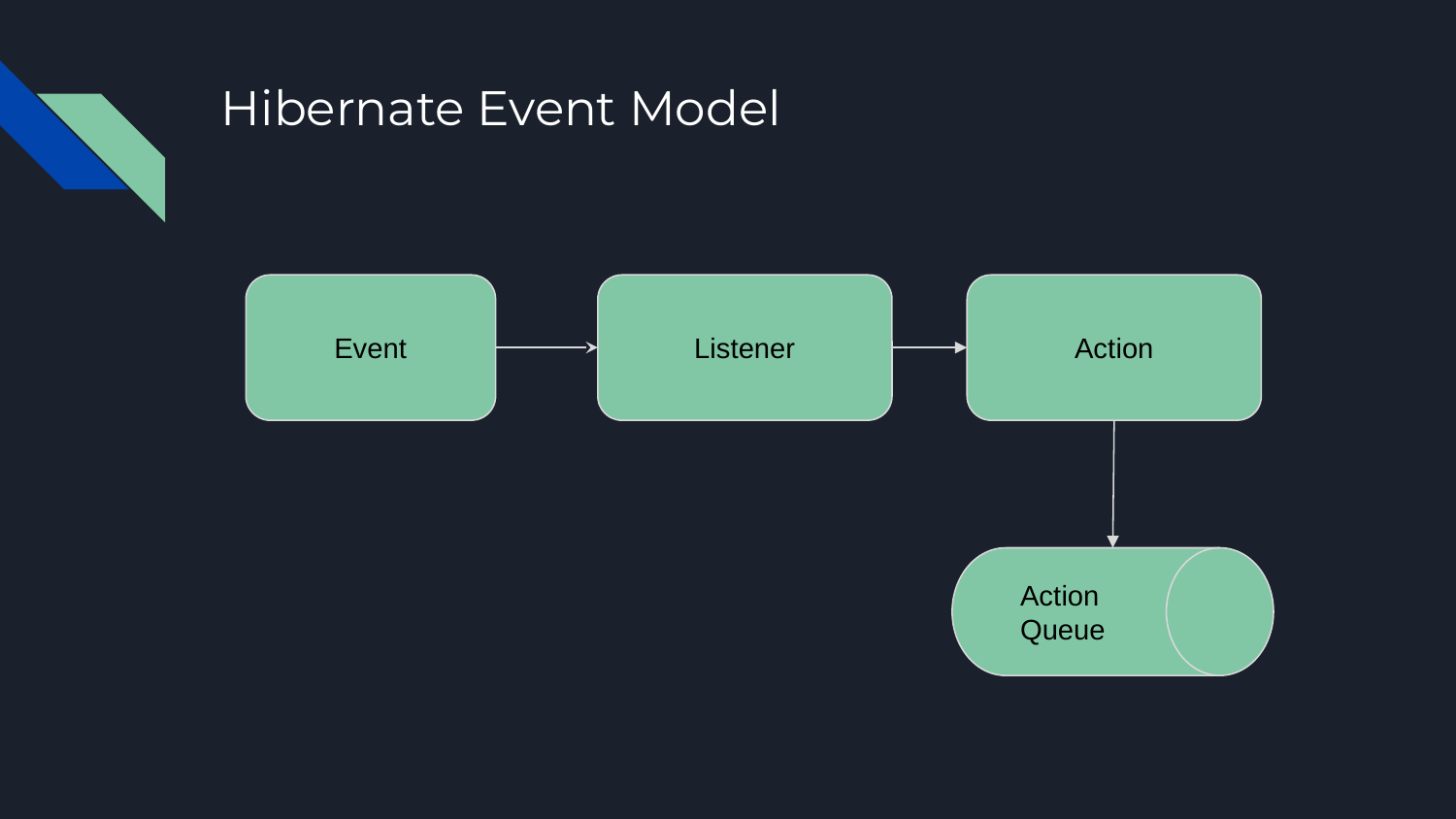

# Hibernate Event Model
Event
Listener
Action
Action Queue